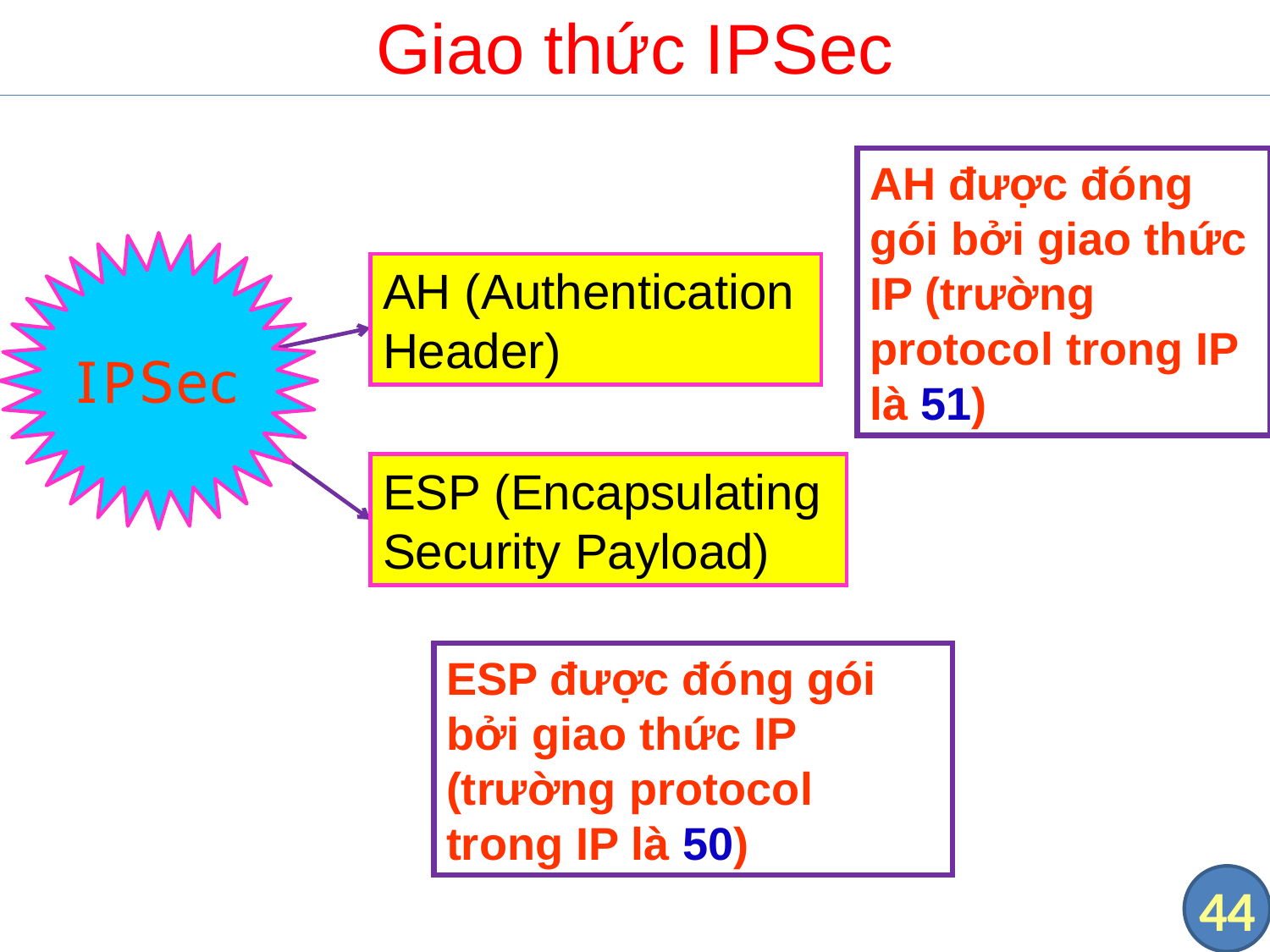

# Giao thức IPSec
AH được đóng gói bởi giao thức IP (trường protocol trong IP là 51)
IPSec
AH (Authentication Header)
ESP (Encapsulating Security Payload)
ESP được đóng gói bởi giao thức IP (trường protocol trong IP là 50)
44